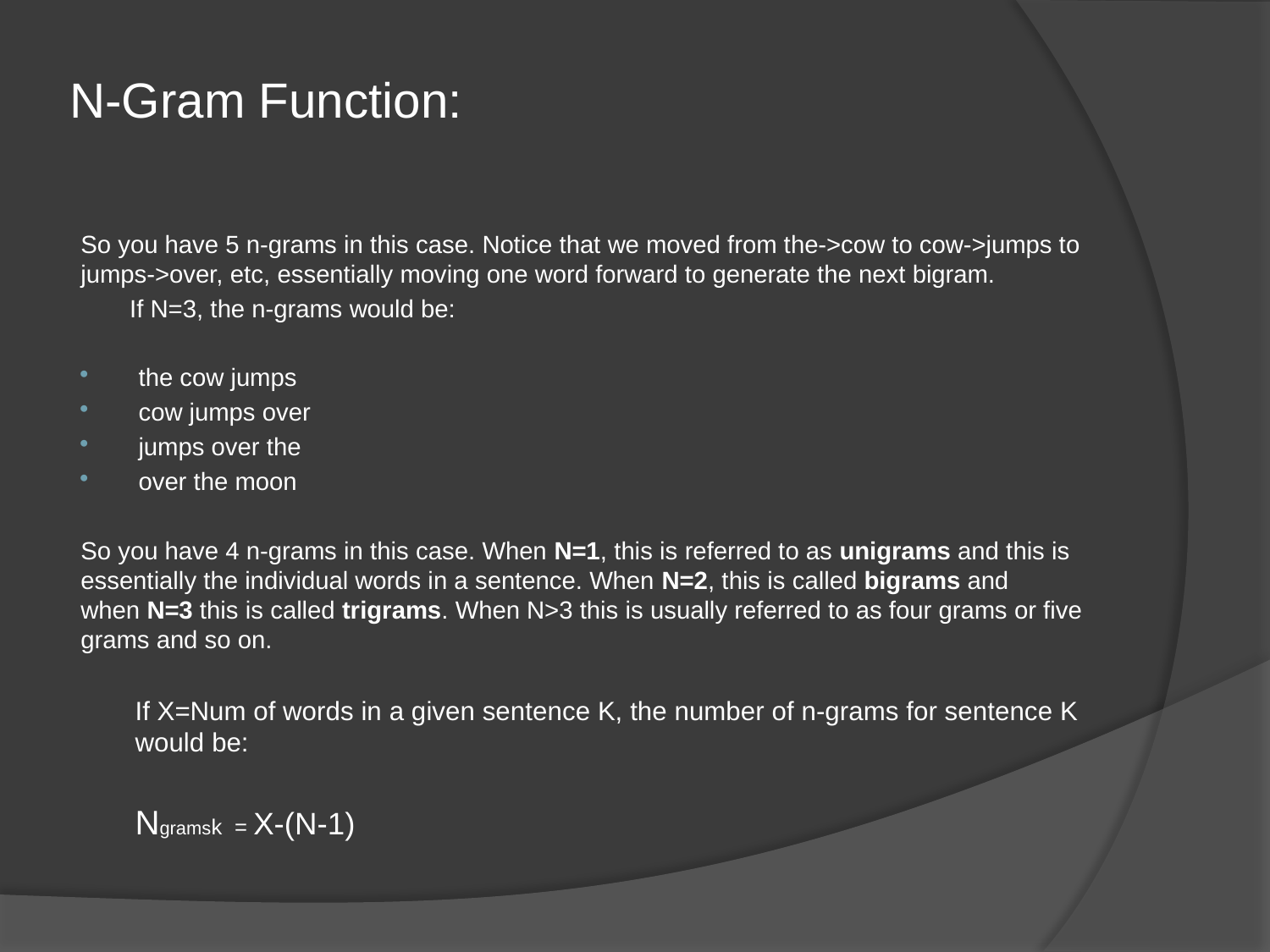

# N-Gram Function:
So you have 5 n-grams in this case. Notice that we moved from the->cow to cow->jumps to jumps->over, etc, essentially moving one word forward to generate the next bigram.
       If N=3, the n-grams would be:

 the cow jumps
 cow jumps over
 jumps over the
 over the moon

So you have 4 n-grams in this case. When N=1, this is referred to as unigrams and this is essentially the individual words in a sentence. When N=2, this is called bigrams and when N=3 this is called trigrams. When N>3 this is usually referred to as four grams or five grams and so on.

If X=Num of words in a given sentence K, the number of n-grams for sentence K would be:

Ngramsk  = X-(N-1)